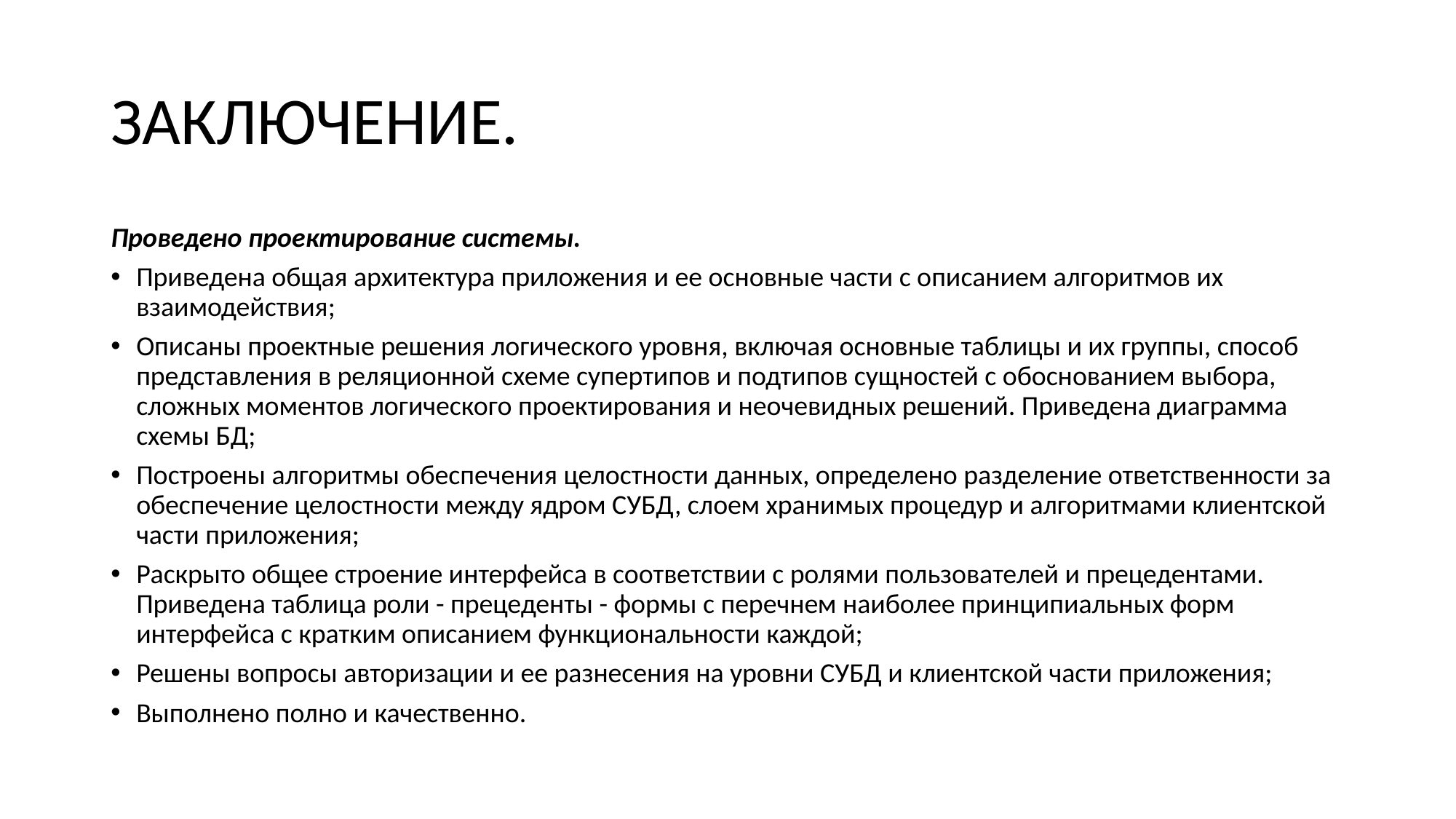

# ЗАКЛЮЧЕНИЕ.
Проведено проектирование системы.
Приведена общая архитектура приложения и ее основные части с описанием алгоритмов их взаимодействия;
Описаны проектные решения логического уровня, включая основные таблицы и их группы, способ представления в реляционной схеме супертипов и подтипов сущностей с обоснованием выбора, сложных моментов логического проектирования и неочевидных решений. Приведена диаграмма схемы БД;
Построены алгоритмы обеспечения целостности данных, определено разделение ответственности за обеспечение целостности между ядром СУБД, слоем хранимых процедур и алгоритмами клиентской части приложения;
Раскрыто общее строение интерфейса в соответствии с ролями пользователей и прецедентами. Приведена таблица роли - прецеденты - формы с перечнем наиболее принципиальных форм интерфейса с кратким описанием функциональности каждой;
Решены вопросы авторизации и ее разнесения на уровни СУБД и клиентской части приложения;
Выполнено полно и качественно.